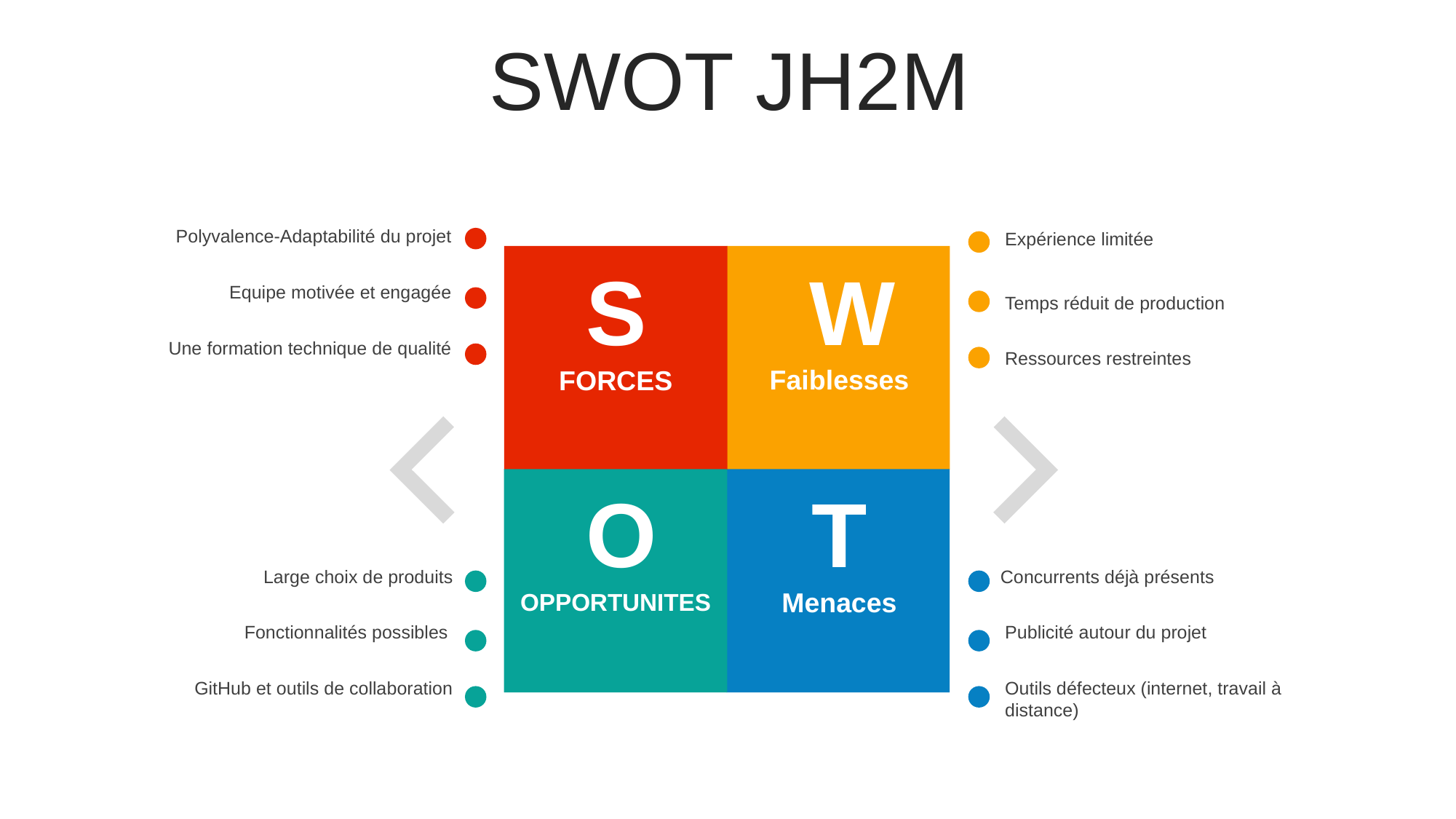

SWOT JH2M
Polyvalence-Adaptabilité du projet

Equipe motivée et engagée

Une formation technique de qualité

Expérience limitée

Temps réduit de production

Ressources restreintes

W
S
Faiblesses

FORCES

T
O
Large choix de produits

Fonctionnalités possibles

GitHub et outils de collaboration

Concurrents déjà présents

Publicité autour du projet

Outils défecteux (internet, travail à distance)

Menaces

OPPORTUNITES